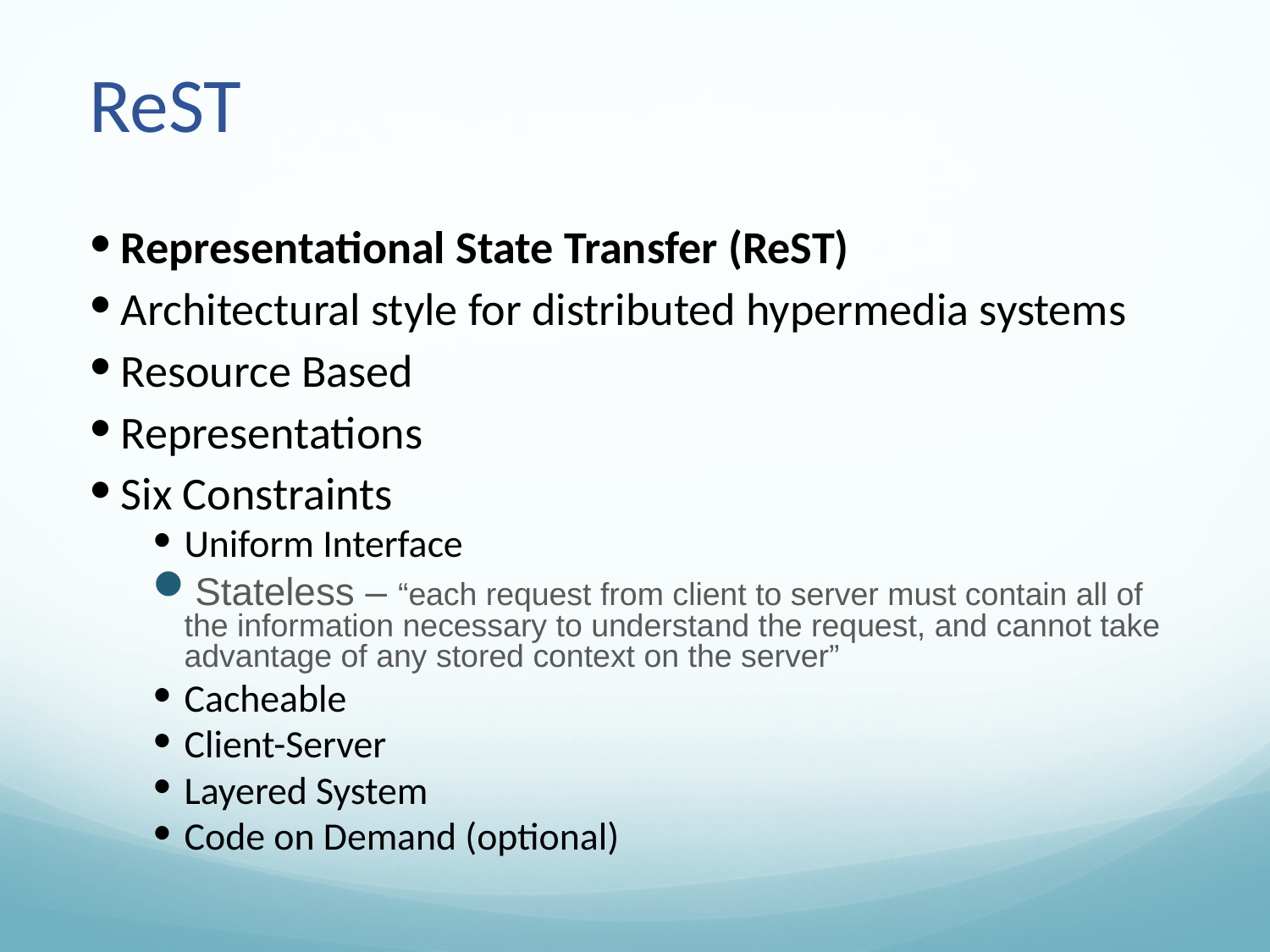

# ReST
Representational State Transfer (ReST)
Architectural style for distributed hypermedia systems
Resource Based
Representations
Six Constraints
Uniform Interface
Stateless – “each request from client to server must contain all of the information necessary to understand the request, and cannot take advantage of any stored context on the server”
Cacheable
Client-Server
Layered System
Code on Demand (optional)